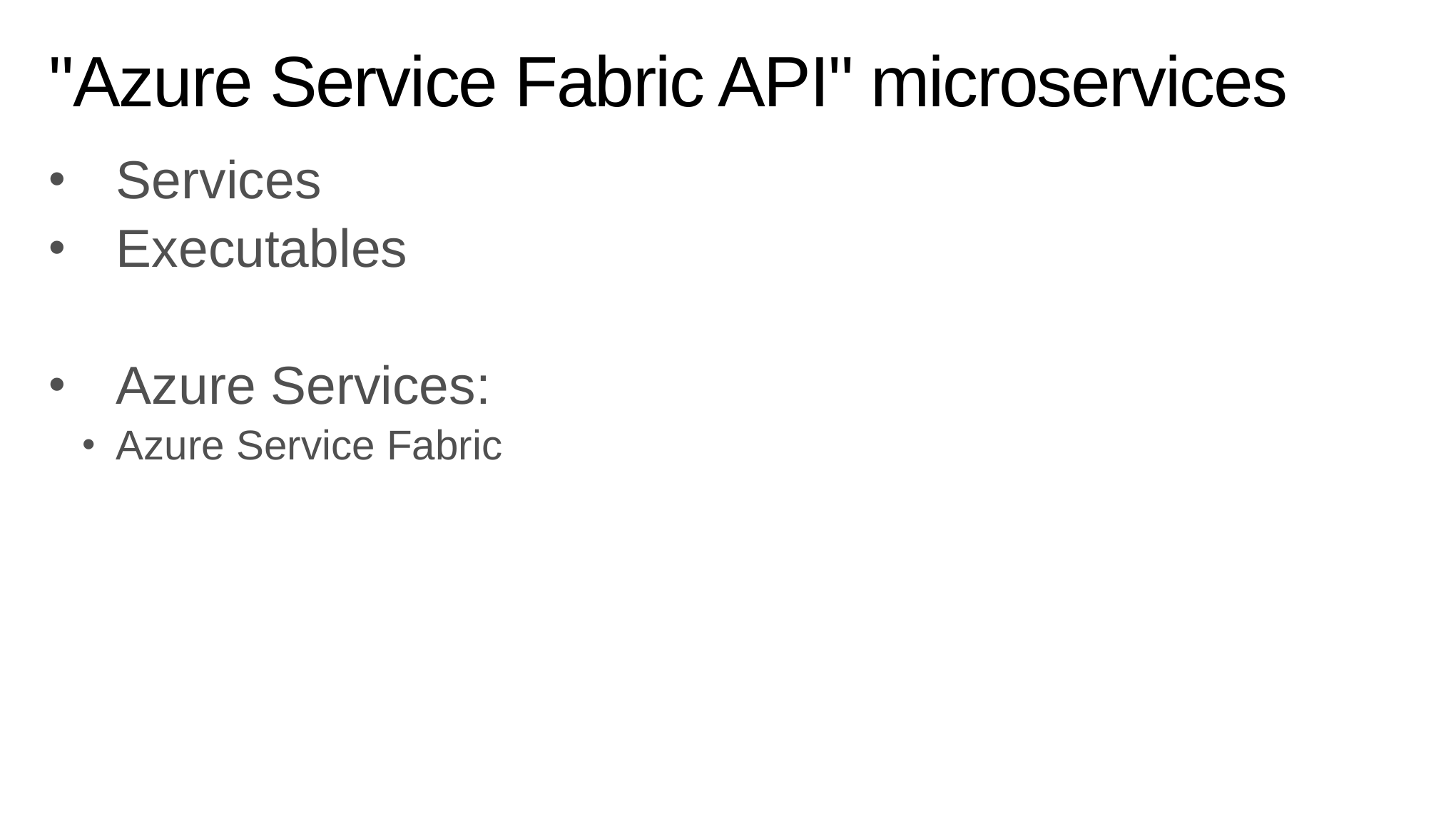

# "Azure Service Fabric API" microservices
Services
Executables

Azure Services:
Azure Service Fabric